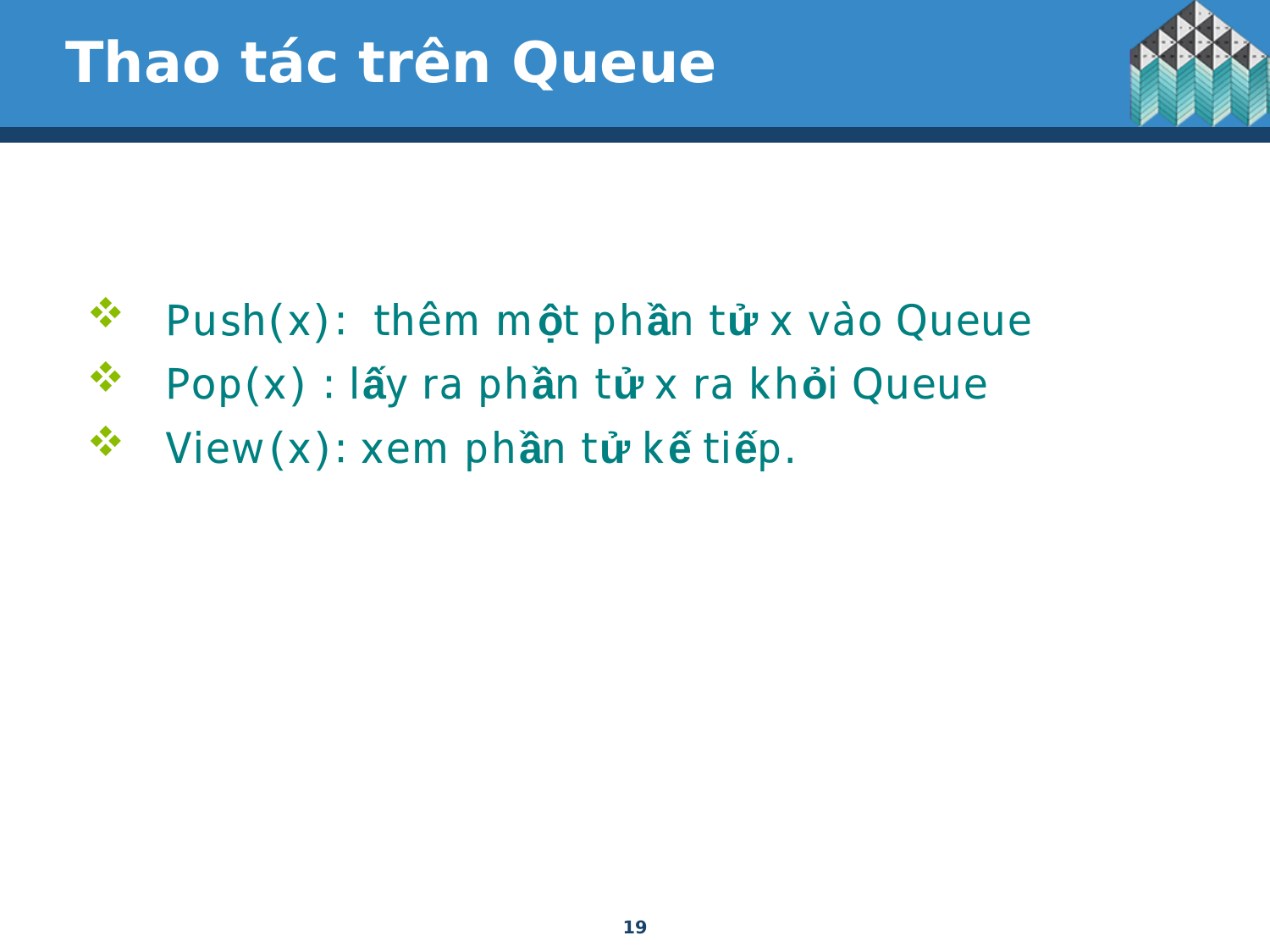

# Thao tác trên Queue

Push(x):  thêm một phần tử x vào Queue
Pop(x) : lấy ra phần tử x ra khỏi Queue
View(x): xem phần tử kế tiếp.
19